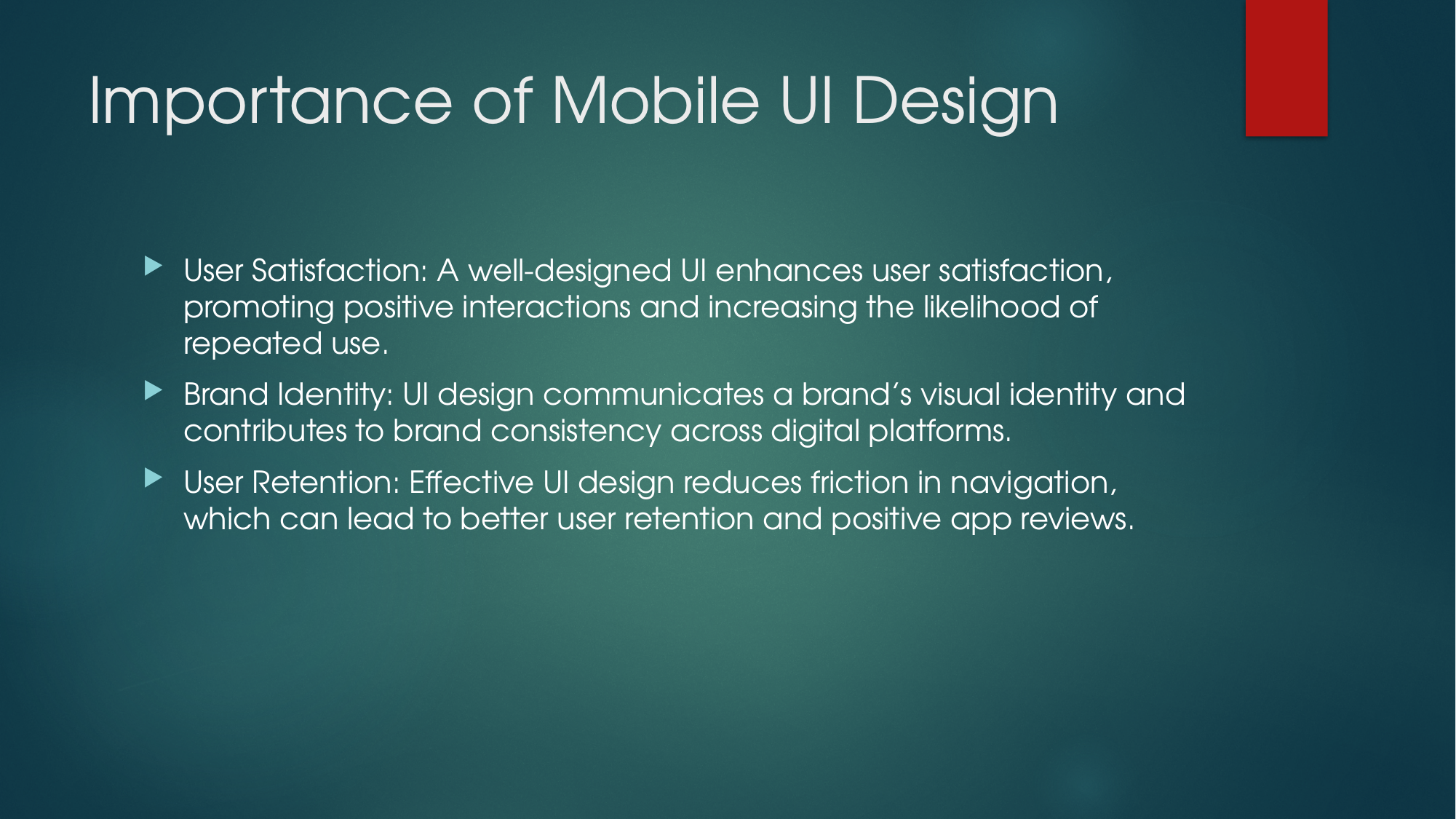

# Importance of Mobile UI Design
User Satisfaction: A well-designed UI enhances user satisfaction, promoting positive interactions and increasing the likelihood of repeated use.
Brand Identity: UI design communicates a brand’s visual identity and contributes to brand consistency across digital platforms.
User Retention: Effective UI design reduces friction in navigation, which can lead to better user retention and positive app reviews.